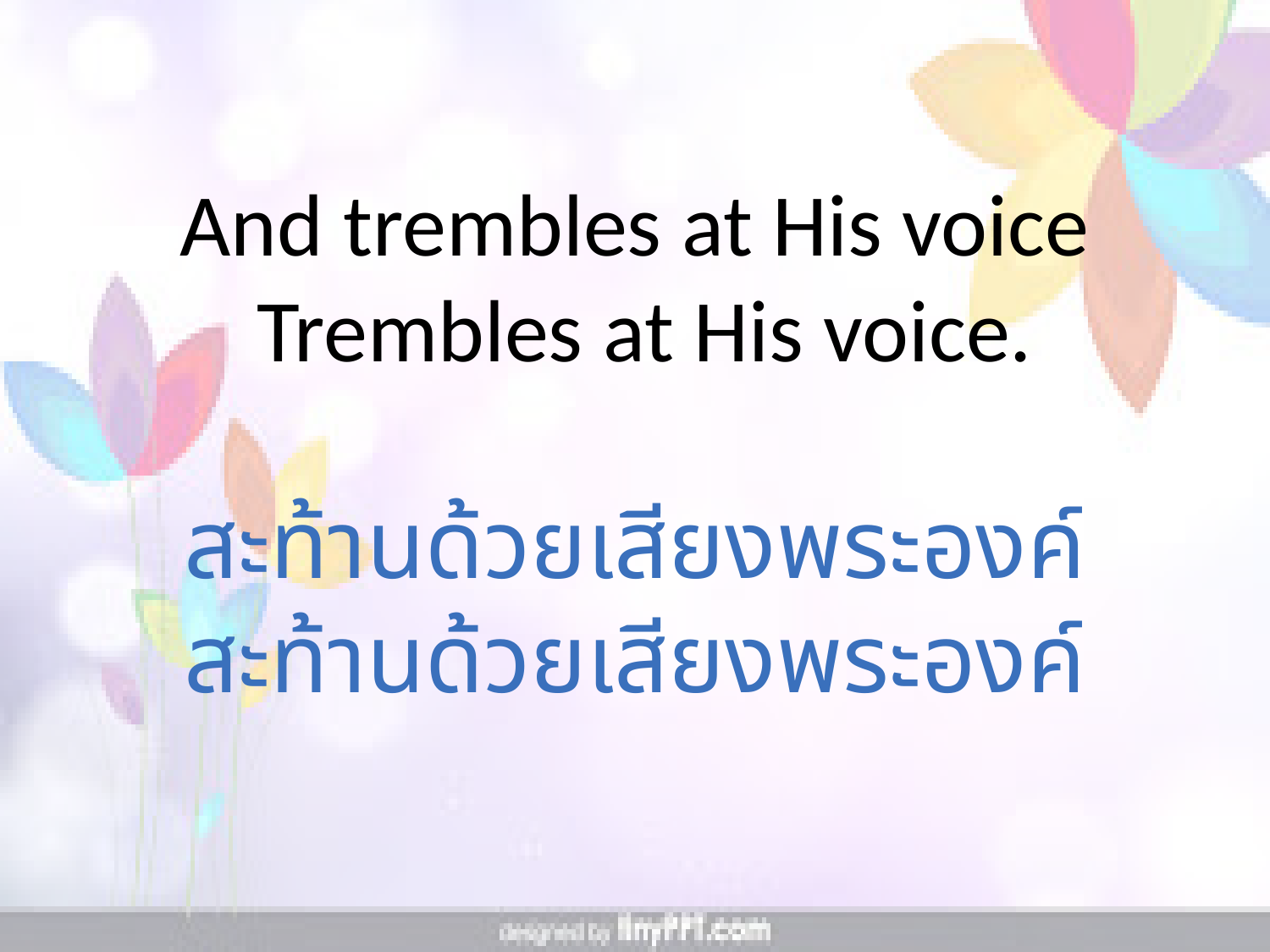

And trembles at His voice
 Trembles at His voice.
สะท้านด้วยเสียงพระองค์
สะท้านด้วยเสียงพระองค์